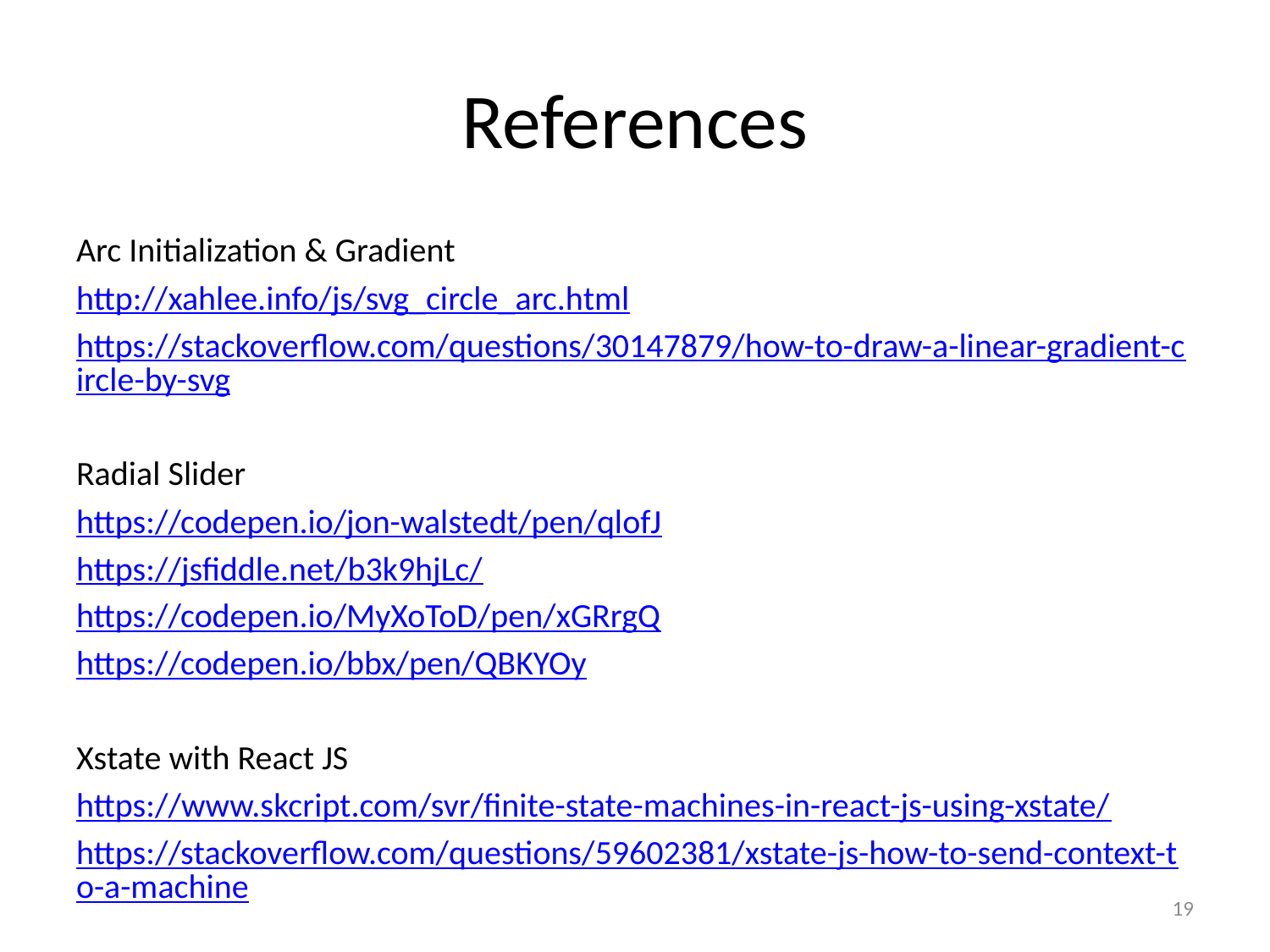

# References
Arc Initialization & Gradient
http://xahlee.info/js/svg_circle_arc.html
https://stackoverflow.com/questions/30147879/how-to-draw-a-linear-gradient-circle-by-svg

Radial Slider
https://codepen.io/jon-walstedt/pen/qlofJ
https://jsfiddle.net/b3k9hjLc/
https://codepen.io/MyXoToD/pen/xGRrgQ
https://codepen.io/bbx/pen/QBKYOy

Xstate with React JS
https://www.skcript.com/svr/finite-state-machines-in-react-js-using-xstate/
https://stackoverflow.com/questions/59602381/xstate-js-how-to-send-context-to-a-machine
19